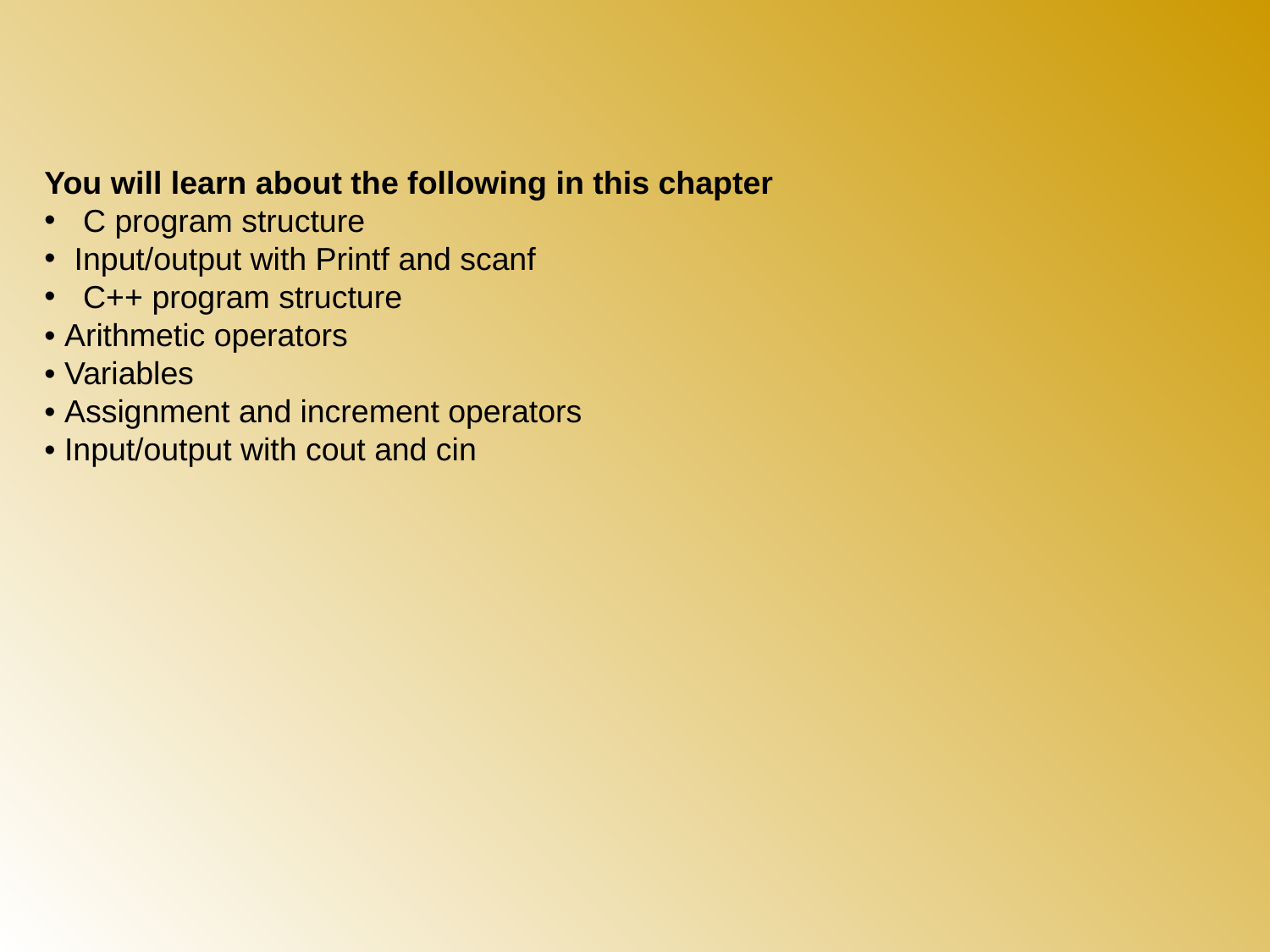

You will learn about the following in this chapter
 C program structure
Input/output with Printf and scanf
 C++ program structure
• Arithmetic operators
• Variables
• Assignment and increment operators
• Input/output with cout and cin